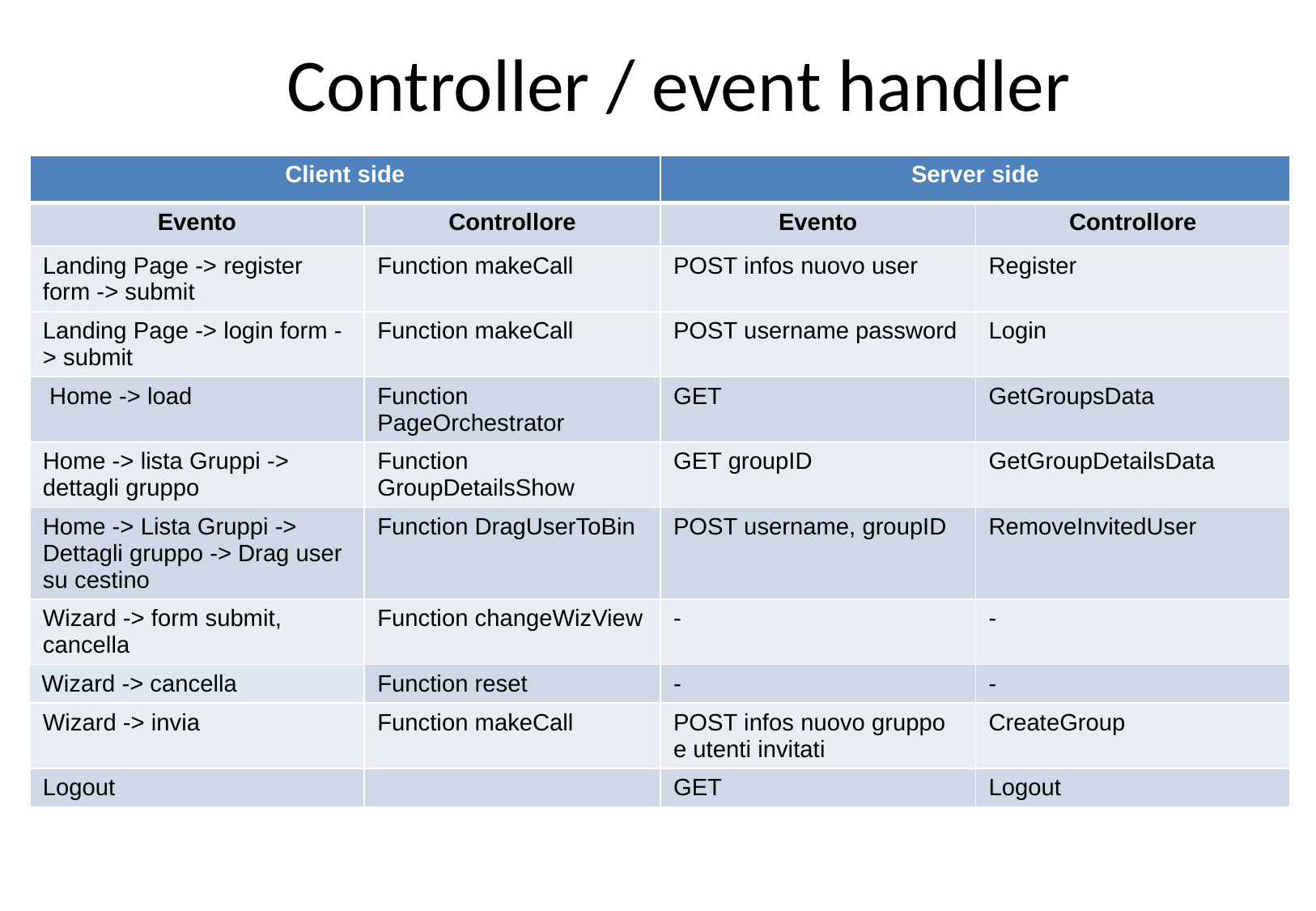

# Controller / event handler
| Client side |  | Server side |  |
| --- | --- | --- | --- |
| Evento | Controllore | Evento | Controllore |
| Landing Page -> register form -> submit | Function makeCall | POST infos nuovo user | Register |
| Landing Page -> login form -> submit | Function makeCall | POST username password | Login |
| Home -> load | Function PageOrchestrator | GET | GetGroupsData |
| Home -> lista Gruppi -> dettagli gruppo | Function GroupDetailsShow | GET groupID | GetGroupDetailsData |
| Home -> Lista Gruppi -> Dettagli gruppo -> Drag user su cestino | Function DragUserToBin | POST username, groupID | RemoveInvitedUser |
| Wizard -> form submit, cancella | Function changeWizView | - | - |
| Wizard -> cancella | Function reset | - | - |
| Wizard -> invia | Function makeCall | POST infos nuovo gruppo e utenti invitati | CreateGroup |
| Logout |  | GET | Logout |